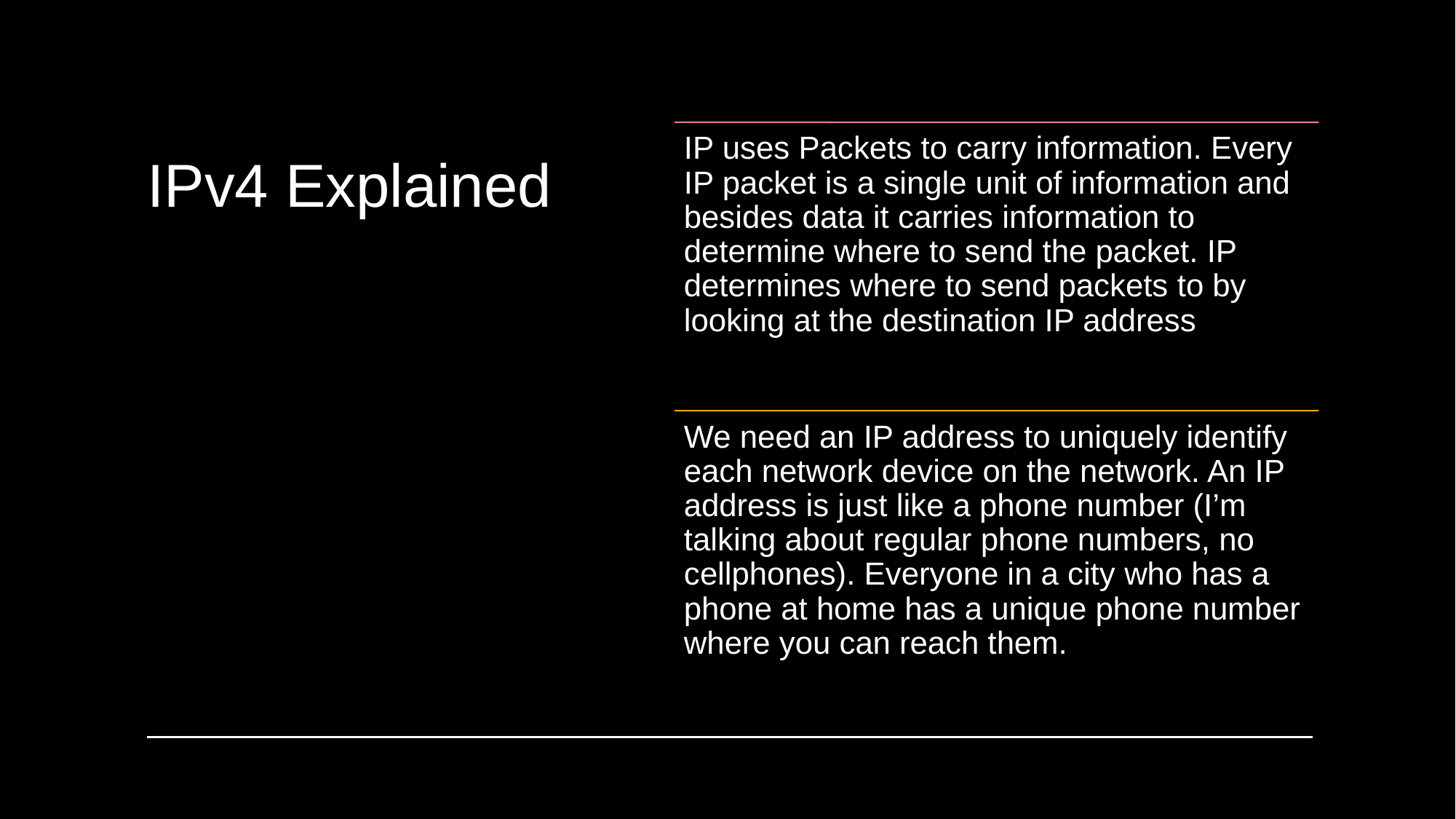

IP uses Packets to carry information. Every IP packet is a single unit of information and besides data it carries information to determine where to send the packet. IP determines where to send packets to by looking at the destination IP address
We need an IP address to uniquely identify each network device on the network. An IP address is just like a phone number (I’m talking about regular phone numbers, no cellphones). Everyone in a city who has a phone at home has a unique phone number where you can reach them.
# IPv4 Explained